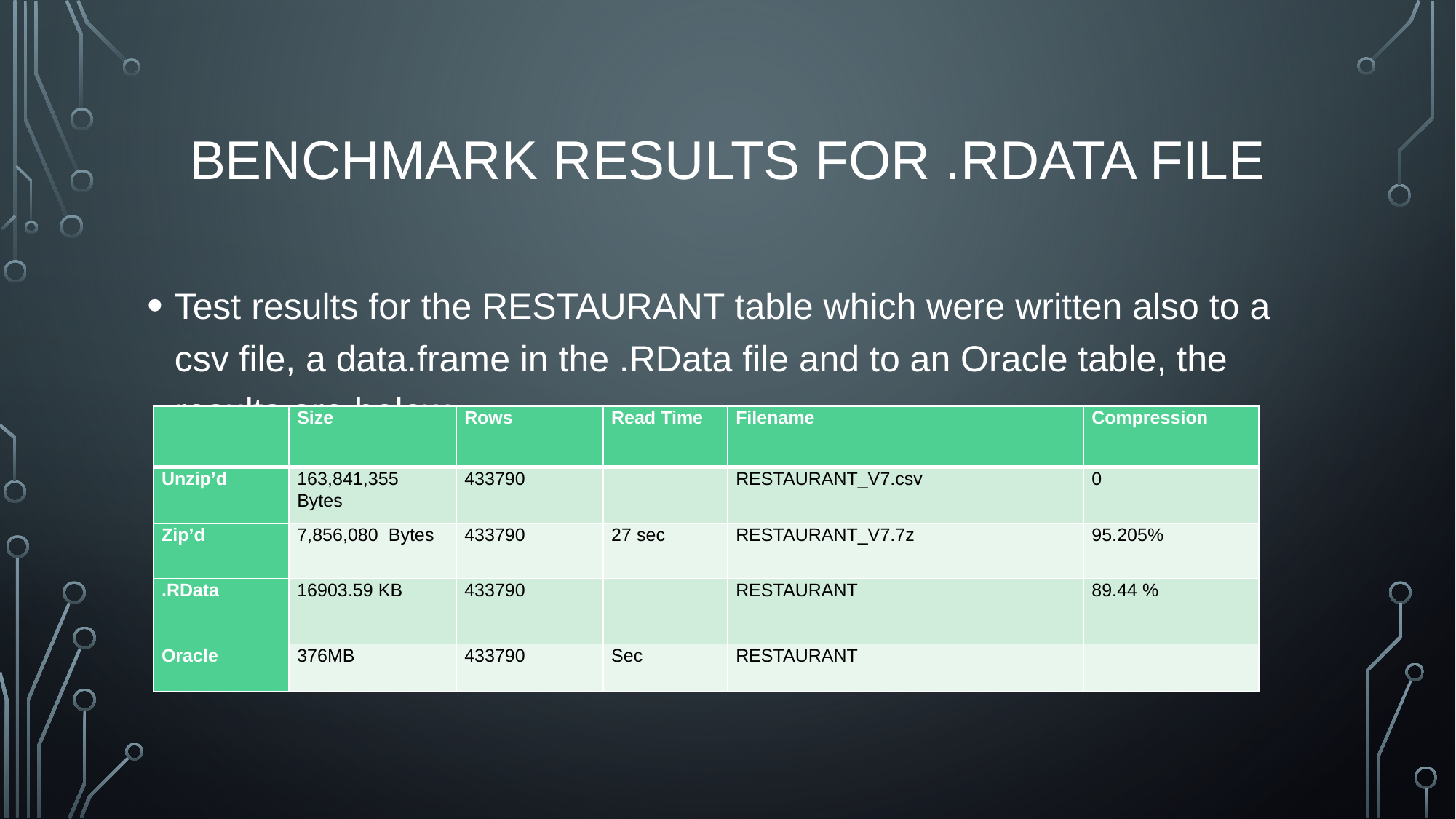

# Benchmark results for .Rdata file
Test results for the RESTAURANT table which were written also to a csv file, a data.frame in the .RData file and to an Oracle table, the results are below.

|  | Size | Rows | Read Time | Filename | Compression |
| --- | --- | --- | --- | --- | --- |
| Unzip’d | 163,841,355 Bytes | 433790 |  | RESTAURANT\_V7.csv | 0 |
| Zip’d | 7,856,080 Bytes | 433790 | 27 sec | RESTAURANT\_V7.7z | 95.205% |
| .RData | 16903.59 KB | 433790 |  | RESTAURANT | 89.44 % |
| Oracle | 376MB | 433790 | Sec | RESTAURANT |  |